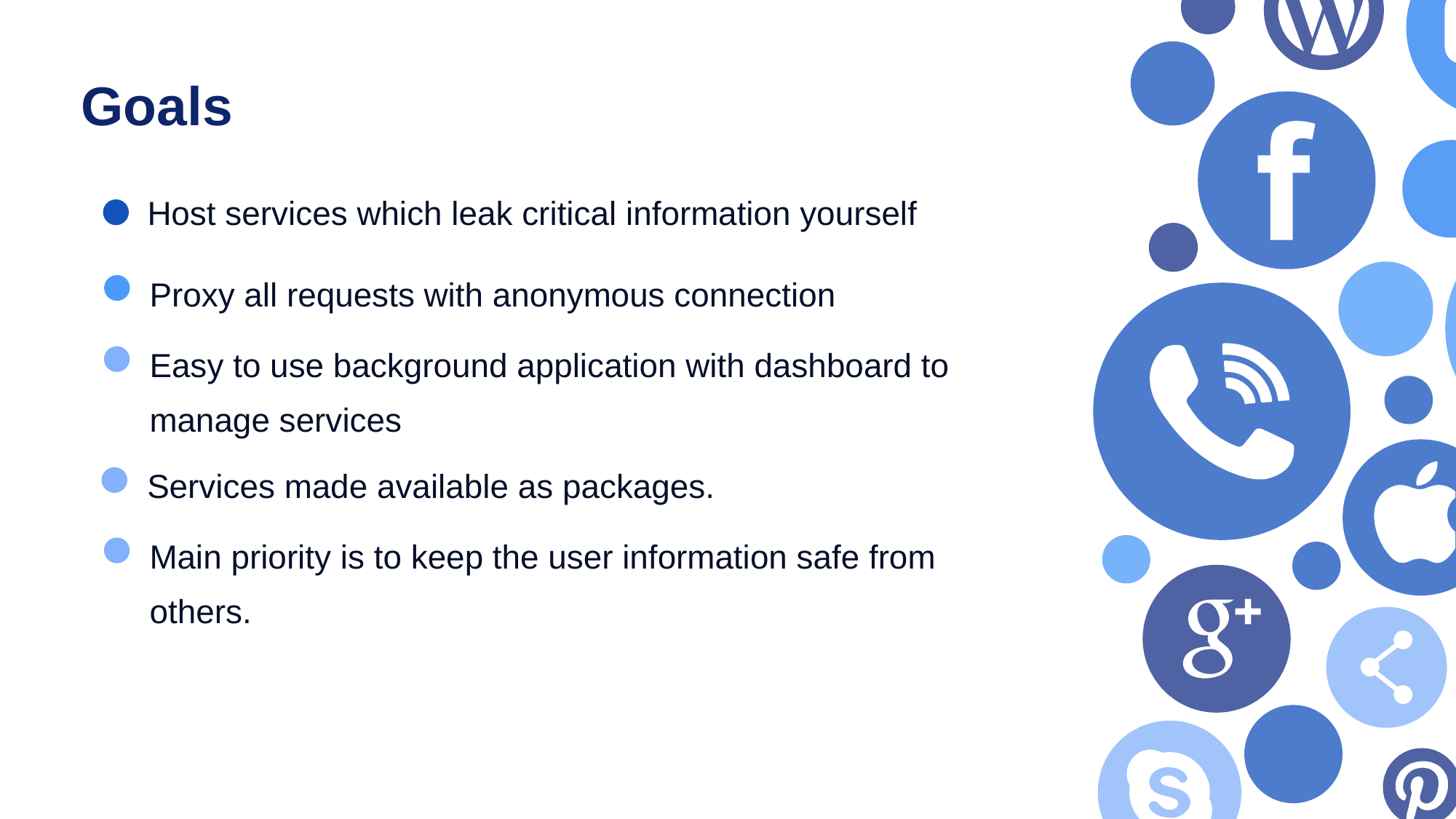

Goals
Host services which leak critical information yourself

Proxy all requests with anonymous connection

Easy to use background application with dashboard to manage services

Services made available as packages.

Main priority is to keep the user information safe from others.